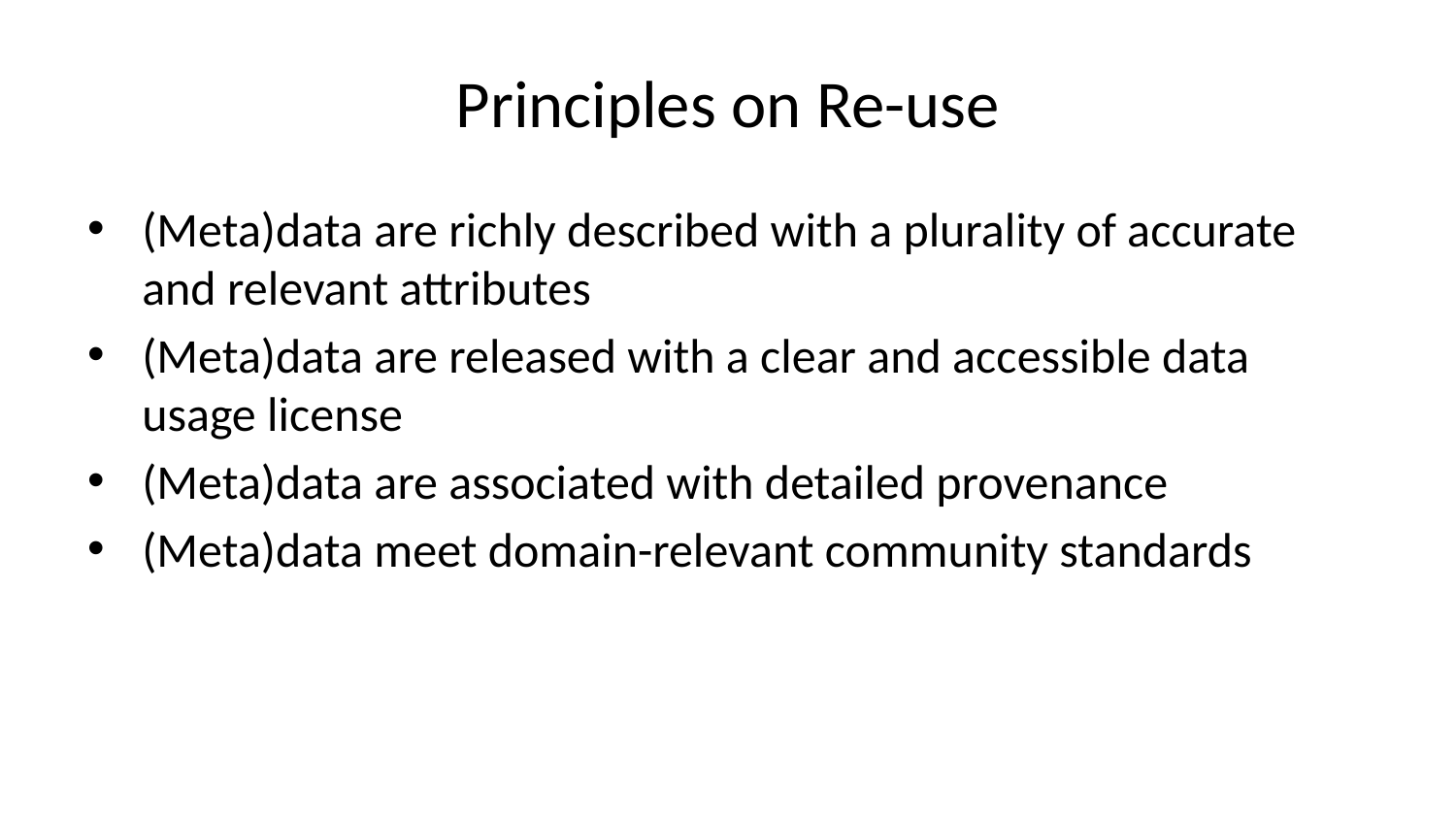

# Principles on Re-use
(Meta)data are richly described with a plurality of accurate and relevant attributes
(Meta)data are released with a clear and accessible data usage license
(Meta)data are associated with detailed provenance
(Meta)data meet domain-relevant community standards